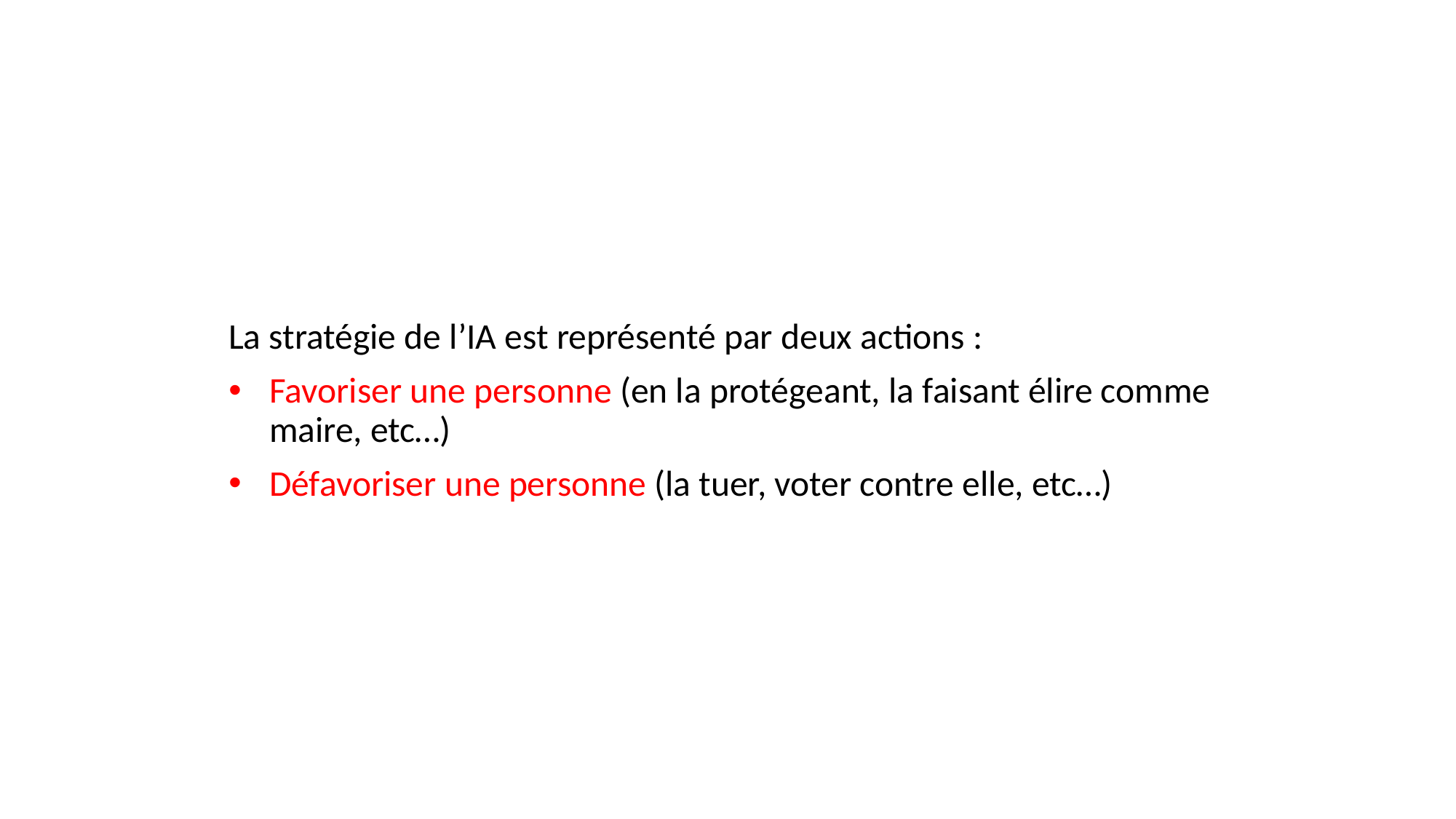

La stratégie de l’IA est représenté par deux actions :
Favoriser une personne (en la protégeant, la faisant élire comme maire, etc…)
Défavoriser une personne (la tuer, voter contre elle, etc…)